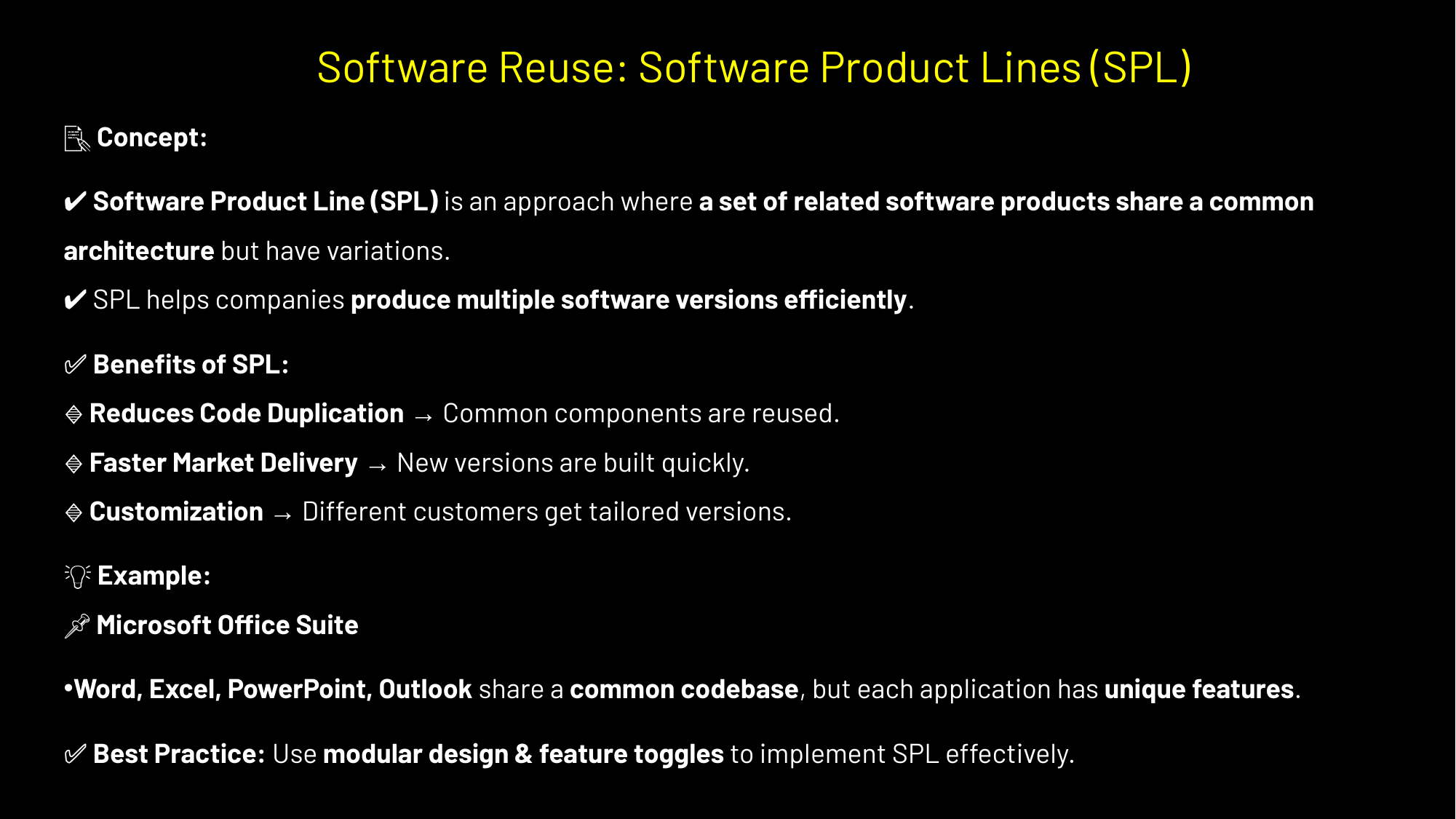

# Software Reuse: Software Product Lines (SPL)
📝 Concept:
✔ Software Product Line (SPL) is an approach where a set of related software products share a common architecture but have variations.
✔ SPL helps companies produce multiple software versions efficiently.
✅ Benefits of SPL:
🔹 Reduces Code Duplication → Common components are reused.
🔹 Faster Market Delivery → New versions are built quickly.
🔹 Customization → Different customers get tailored versions.
💡 Example:
📌 Microsoft Office Suite
Word, Excel, PowerPoint, Outlook share a common codebase, but each application has unique features.
✅ Best Practice: Use modular design & feature toggles to implement SPL effectively.